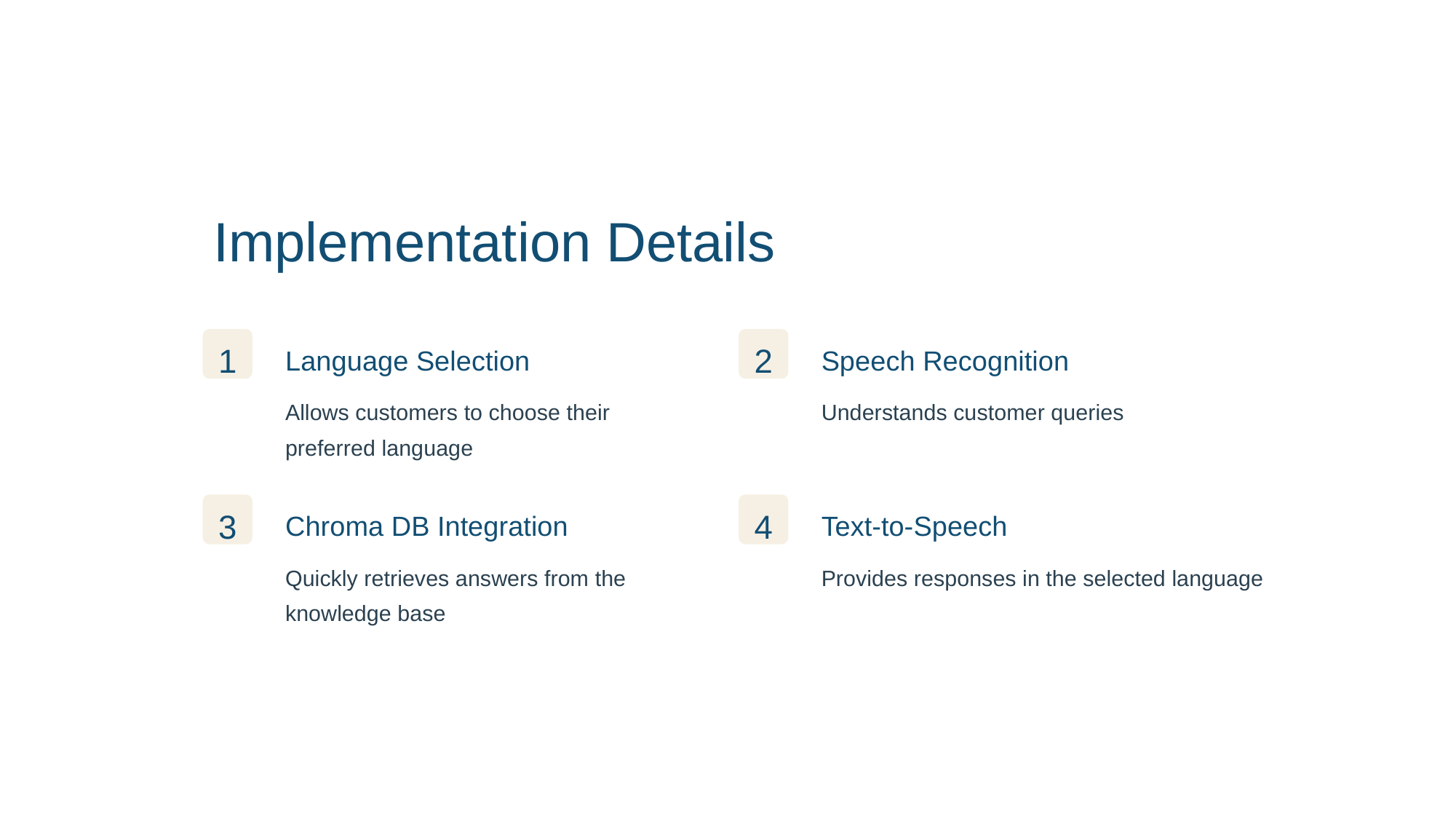

Implementation Details

1
2
Language Selection
Speech Recognition
Allows customers to choose their preferred language
Understands customer queries

3
4
Chroma DB Integration
Text-to-Speech
Quickly retrieves answers from the knowledge base
Provides responses in the selected language